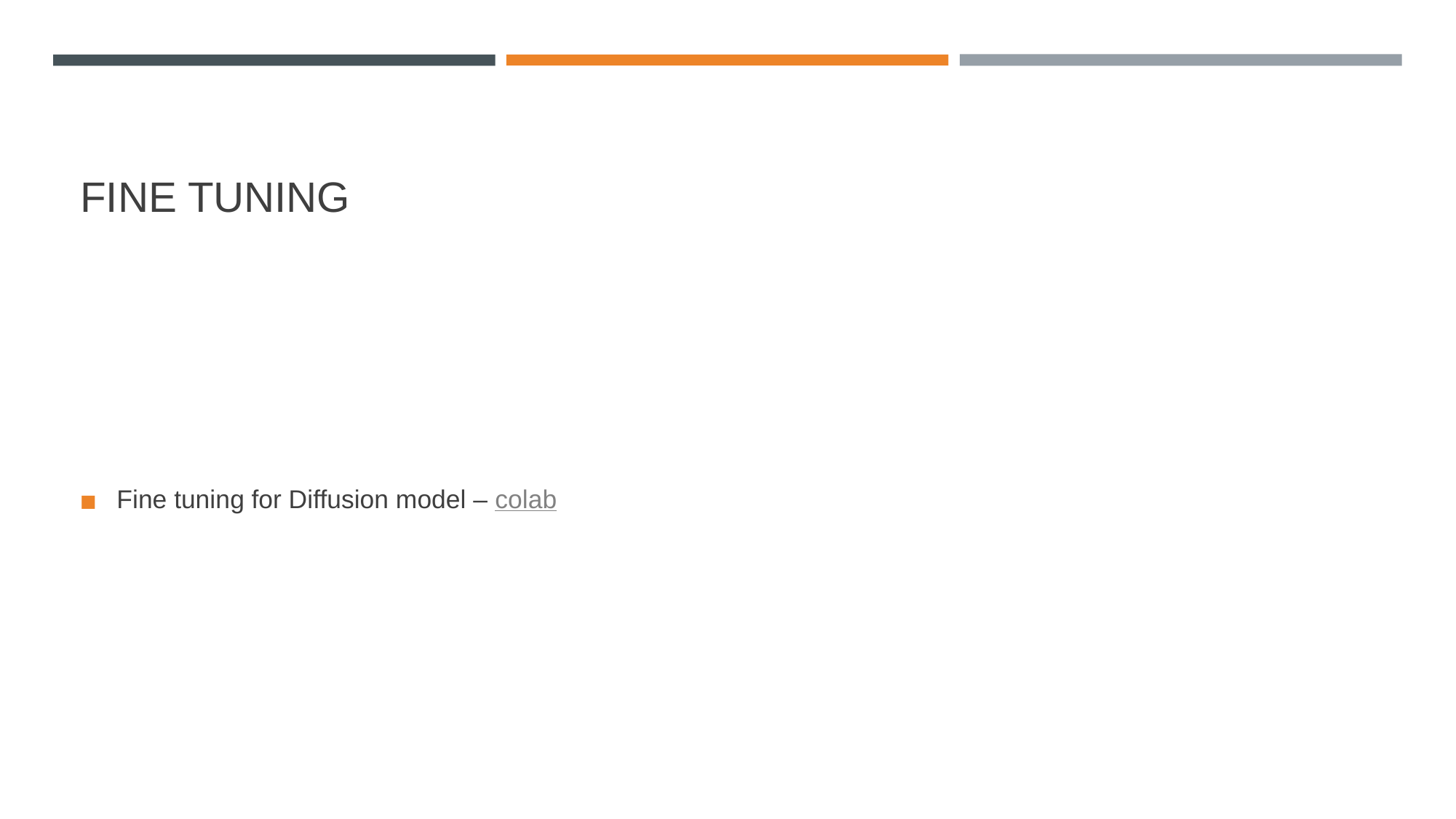

# FINE TUNING
Fine tuning for Diffusion model – colab